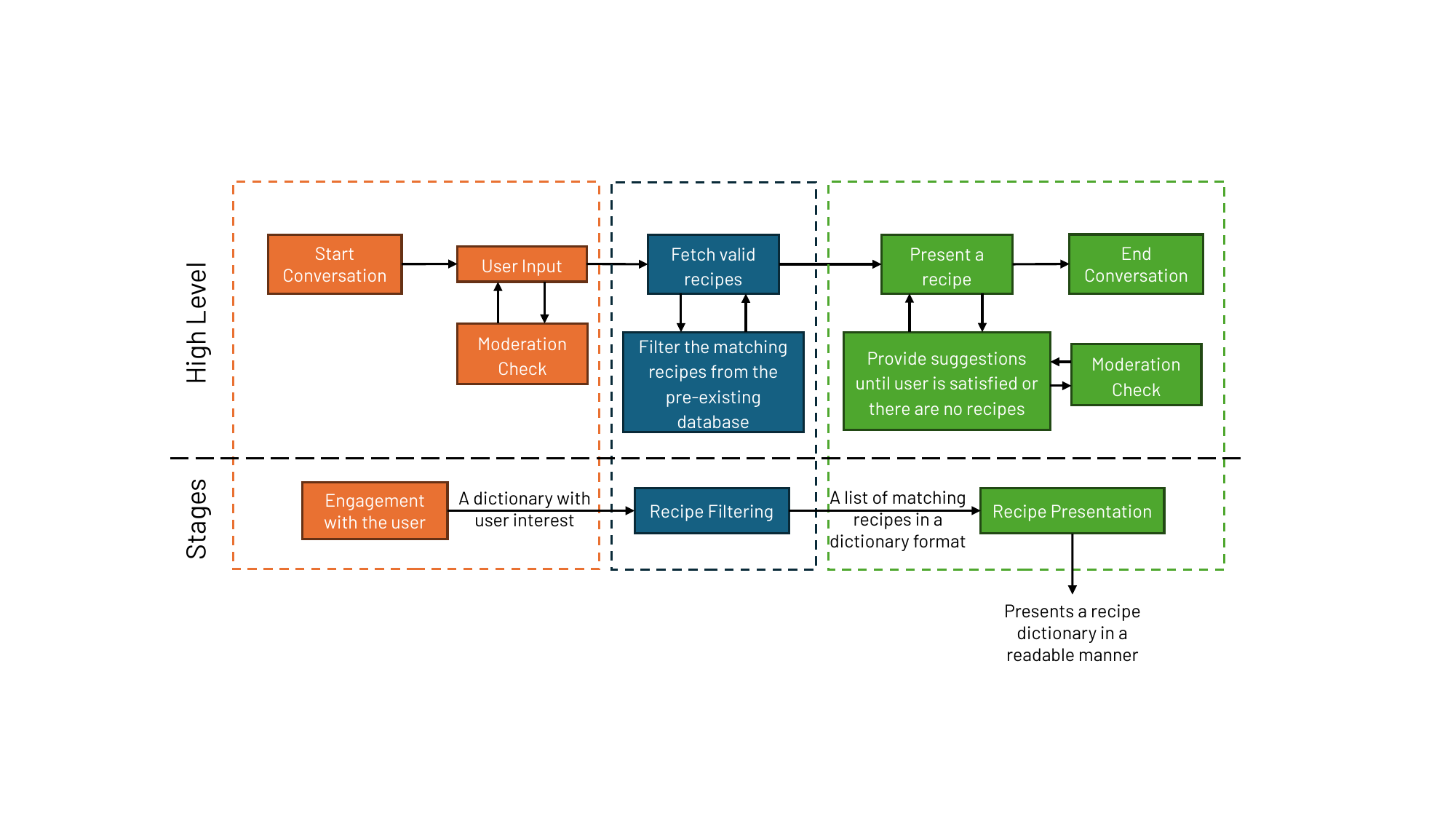

End Conversation
Start Conversation
Fetch valid recipes
Present a recipe
User Input
High Level
Moderation Check
Filter the matching recipes from the pre-existing database
Provide suggestions until user is satisfied or there are no recipes
Moderation Check
A list of matching recipes in a dictionary format
A dictionary with user interest
Engagement with the user
Recipe Filtering
Recipe Presentation
Stages
Presents a recipe dictionary in a readable manner